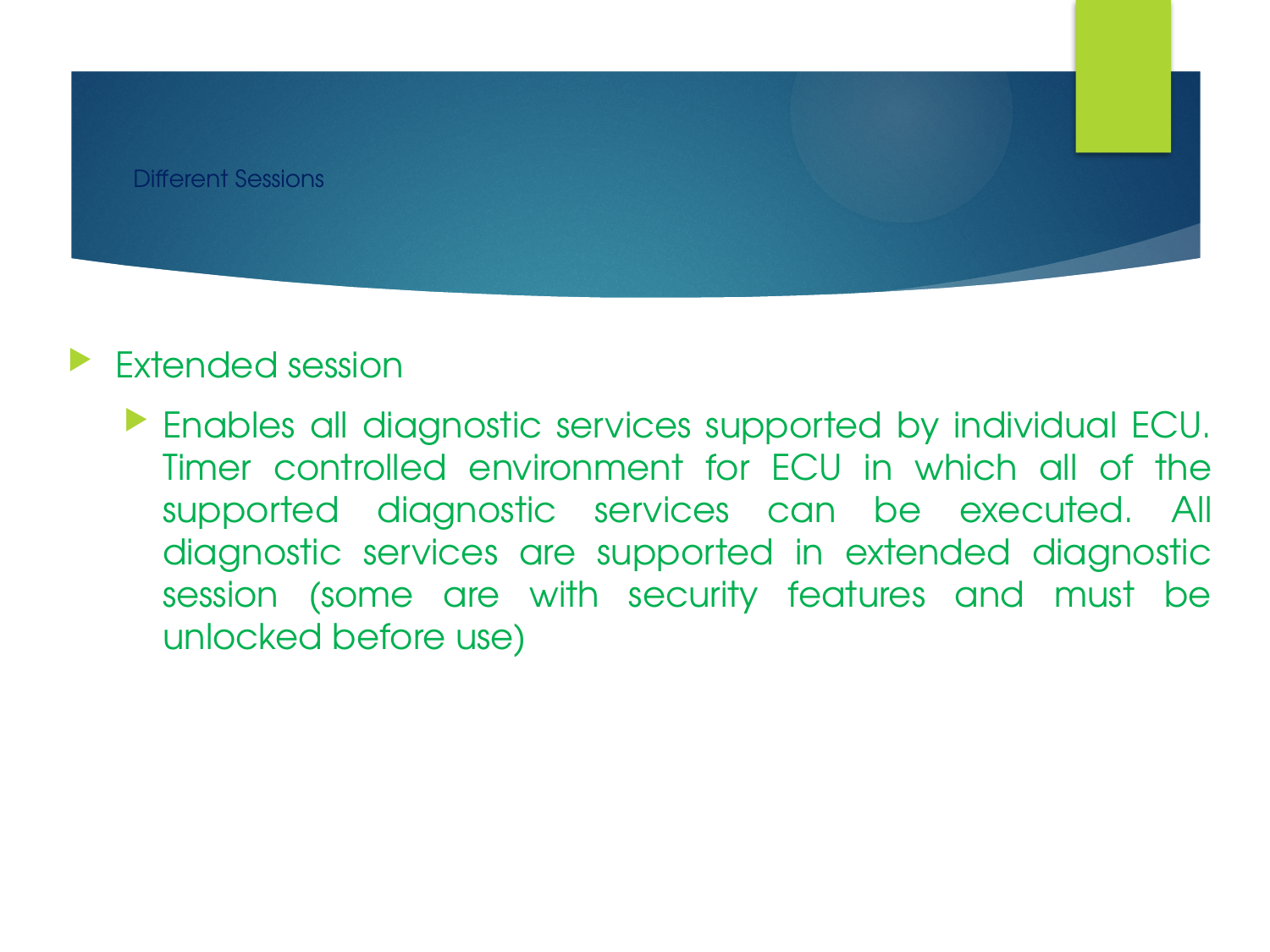

# Different Sessions
Extended session
Enables all diagnostic services supported by individual ECU. Timer controlled environment for ECU in which all of the supported diagnostic services can be executed. All diagnostic services are supported in extended diagnostic session (some are with security features and must be unlocked before use)